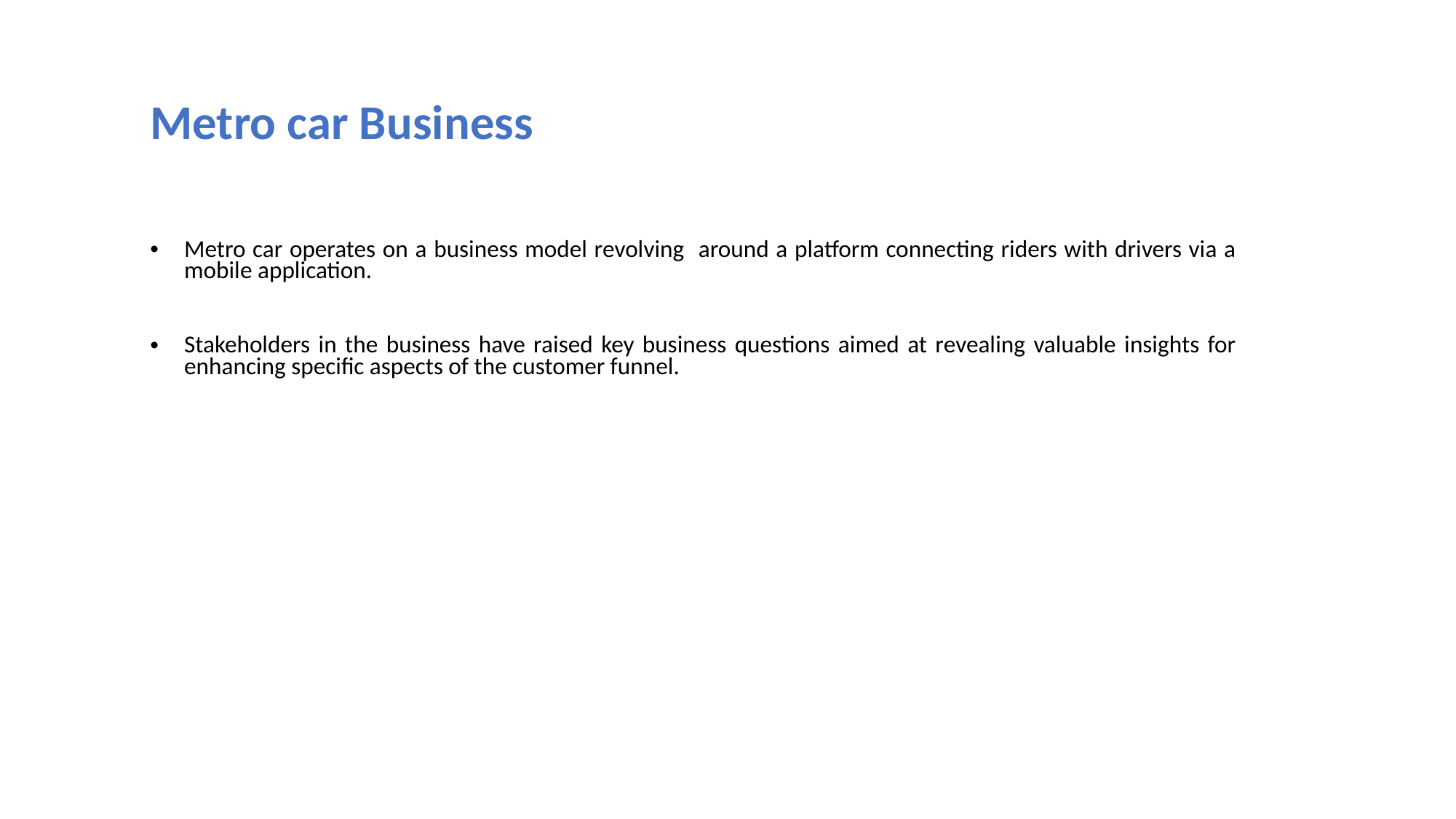

# Metro car Business
Metro car operates on a business model revolving  around a platform connecting riders with drivers via a mobile application.

Stakeholders in the business have raised key business questions aimed at revealing valuable insights for enhancing specific aspects of the customer funnel.